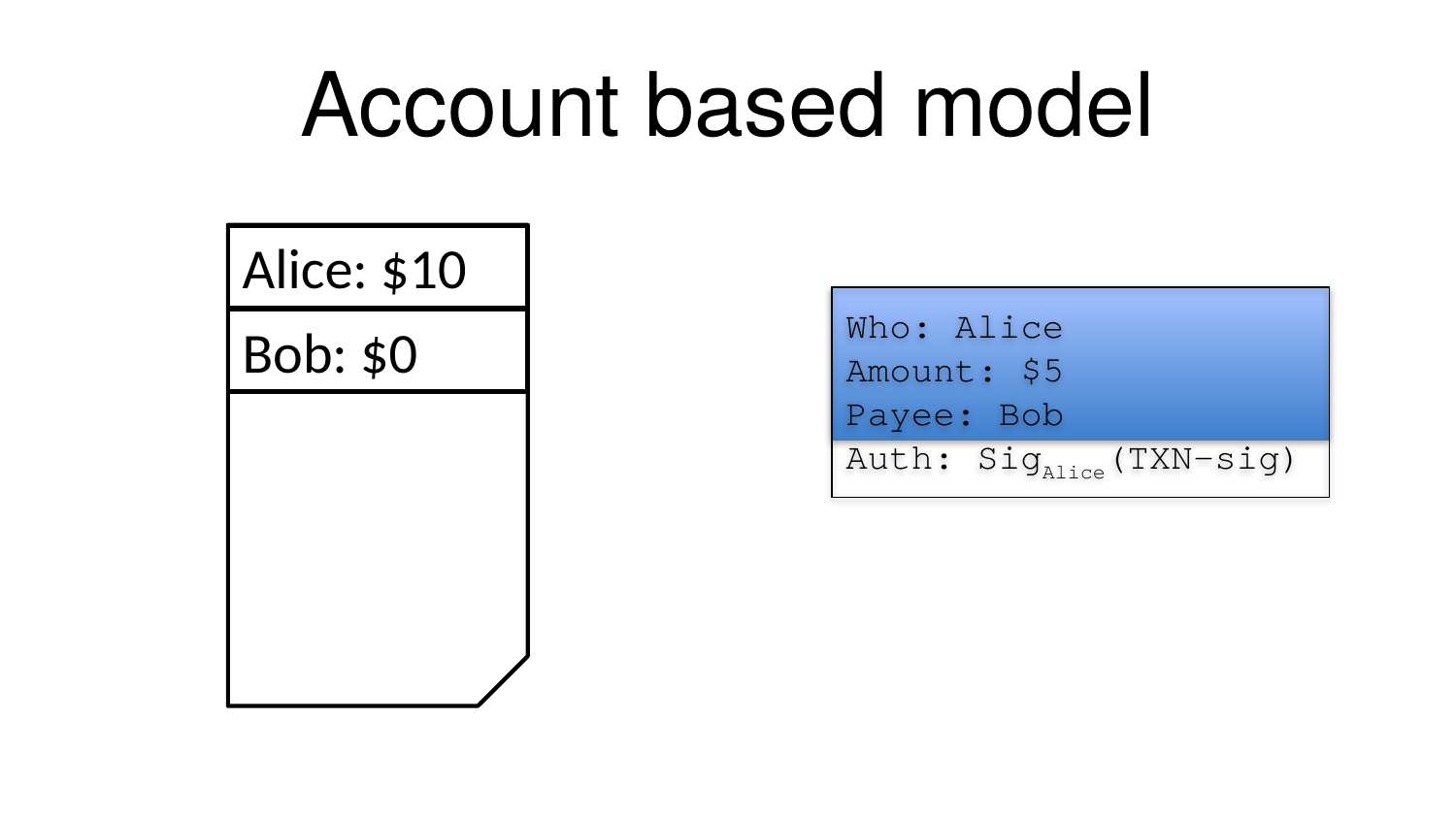

# Account based model

Alice: $10

Who: Alice
Amount: $5
Payee: Bob
Auth: SigAlice(TXN-sig)
Bob: $0